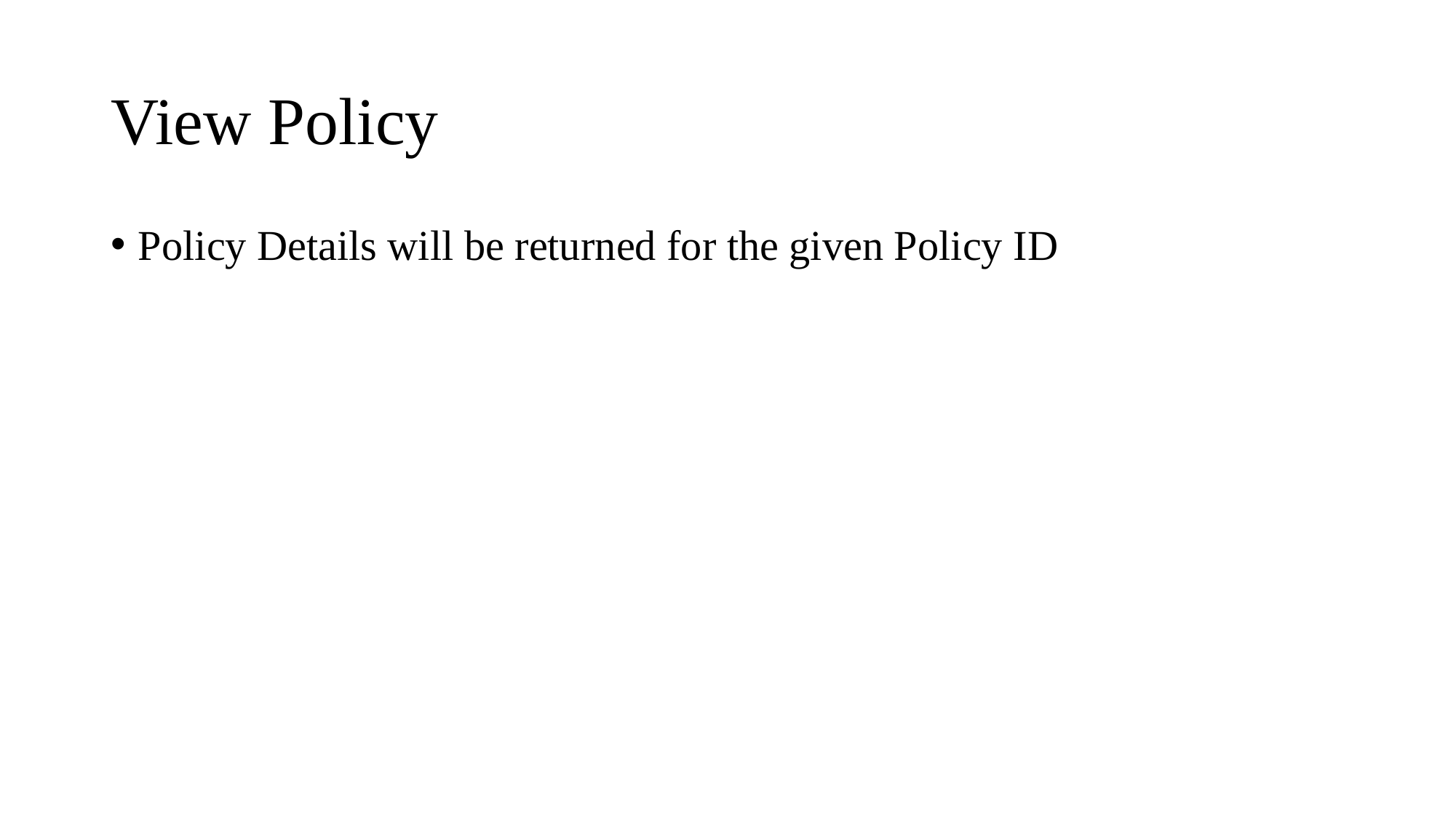

# View Policy
Policy Details will be returned for the given Policy ID